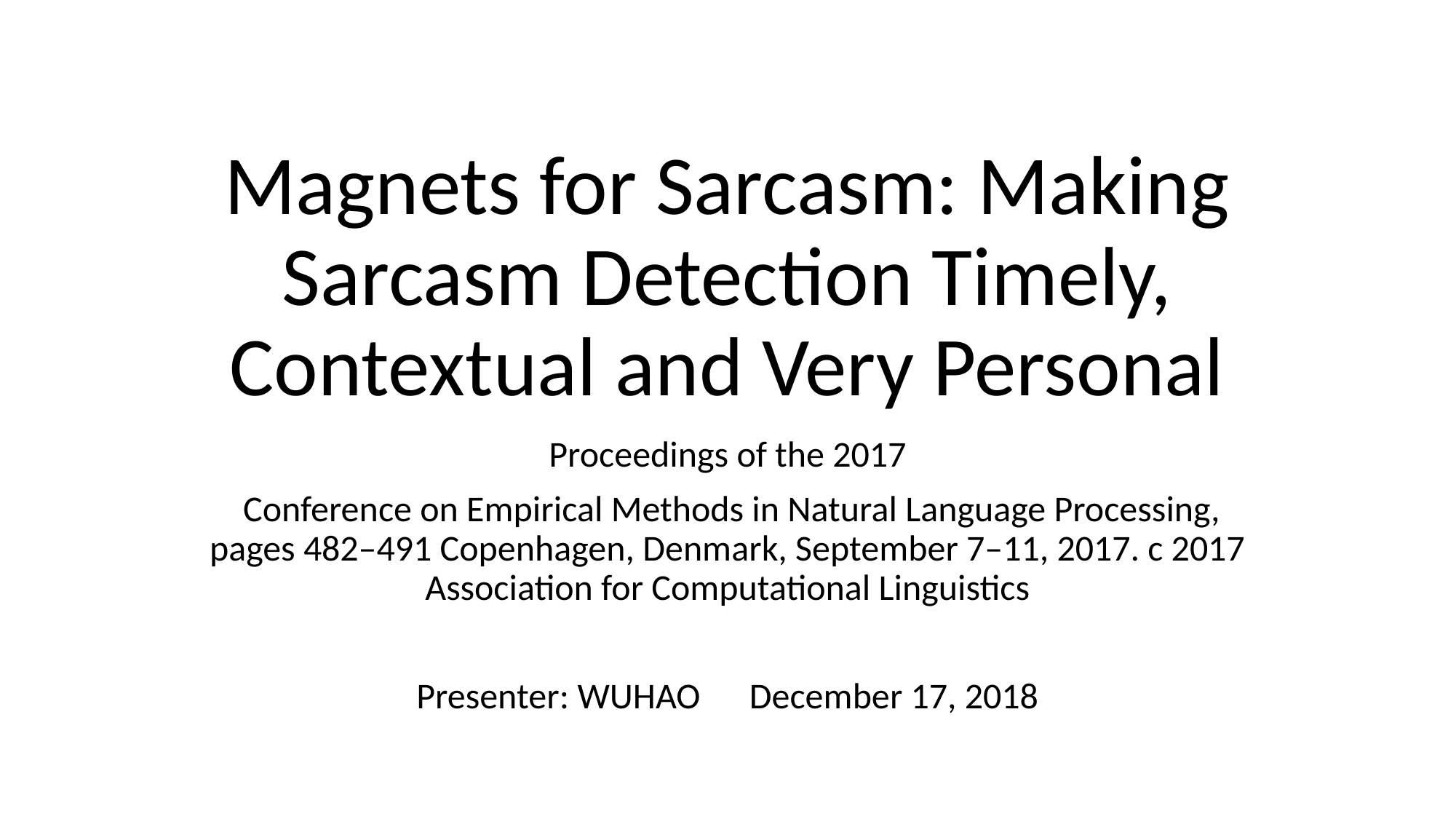

# Magnets for Sarcasm: Making Sarcasm Detection Timely, Contextual and Very Personal
Proceedings of the 2017
 Conference on Empirical Methods in Natural Language Processing, pages 482–491 Copenhagen, Denmark, September 7–11, 2017. c 2017 Association for Computational Linguistics

Presenter: WUHAO      December 17, 2018